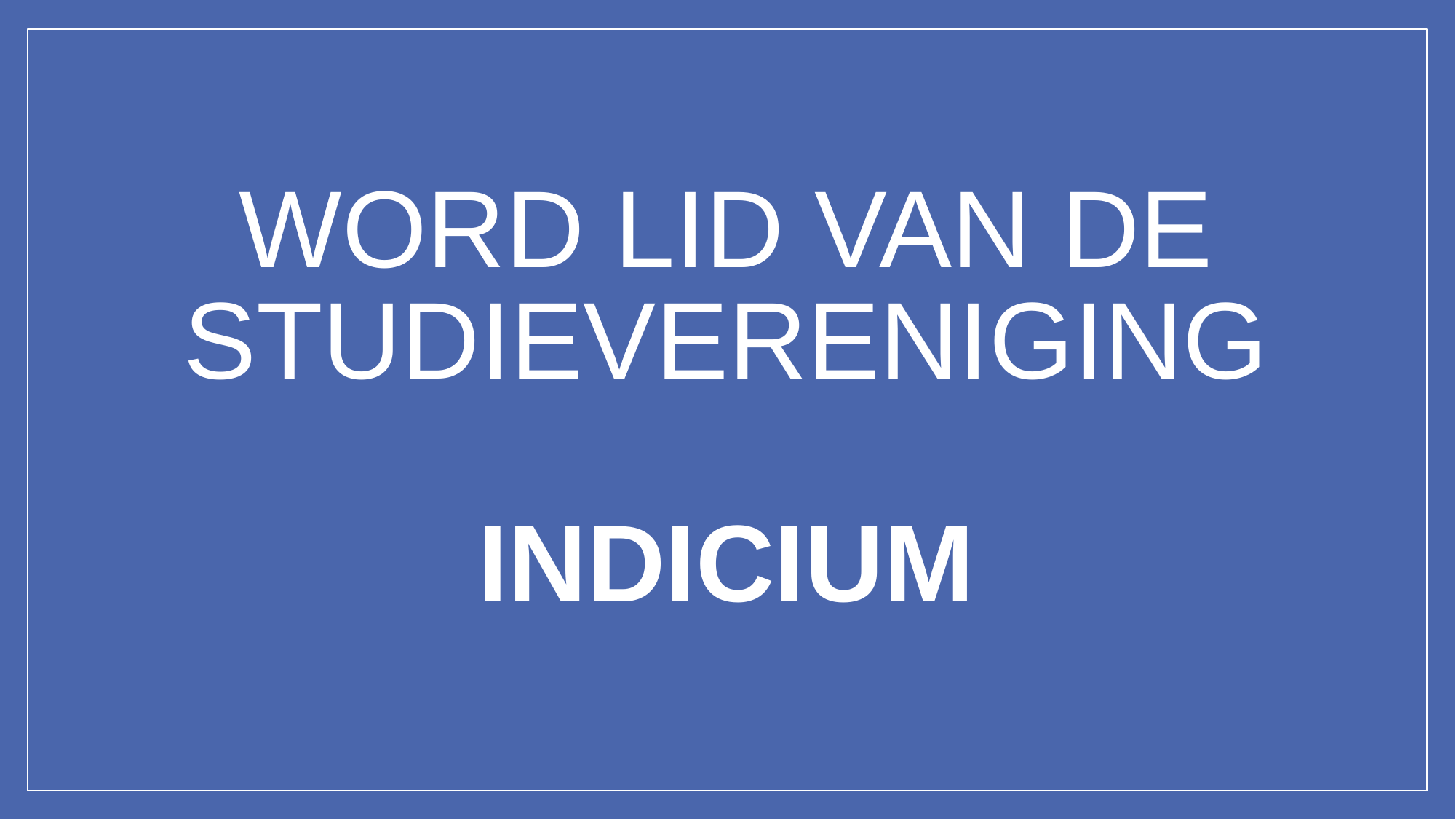

# Word lid van de studievereniging indicium